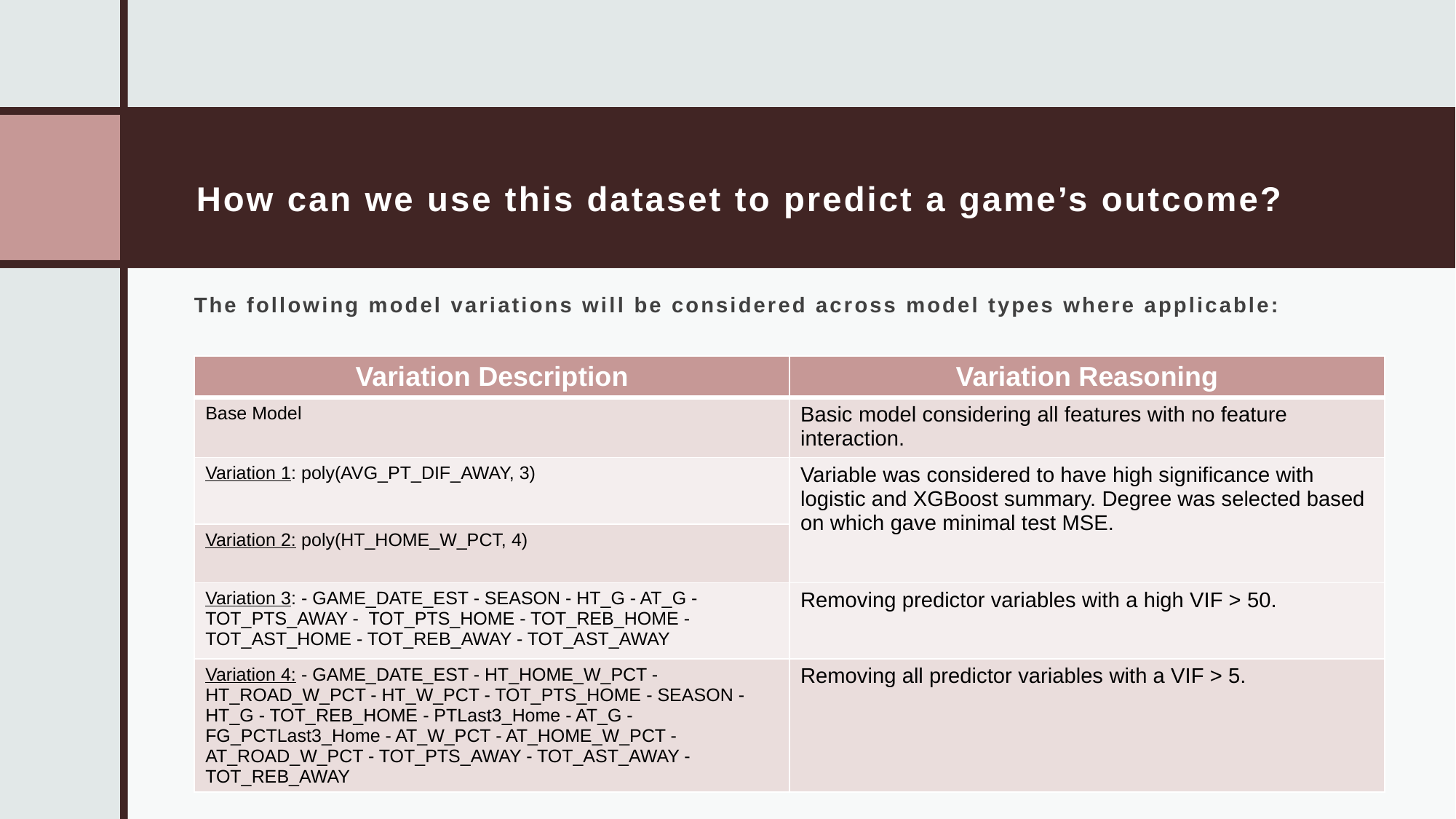

# How can we use this dataset to predict a game’s outcome?

The following model variations will be considered across model types where applicable:

| Variation Description | Variation Reasoning |
| --- | --- |
| Base Model | Basic model considering all features with no feature interaction. |
| Variation 1: poly(AVG\_PT\_DIF\_AWAY, 3) | Variable was considered to have high significance with logistic and XGBoost summary. Degree was selected based on which gave minimal test MSE. |
| Variation 2: poly(HT\_HOME\_W\_PCT, 4) |  |
| Variation 3: - GAME\_DATE\_EST - SEASON - HT\_G - AT\_G - TOT\_PTS\_AWAY - TOT\_PTS\_HOME - TOT\_REB\_HOME - TOT\_AST\_HOME - TOT\_REB\_AWAY - TOT\_AST\_AWAY | Removing predictor variables with a high VIF > 50. |
| Variation 4: - GAME\_DATE\_EST - HT\_HOME\_W\_PCT - HT\_ROAD\_W\_PCT - HT\_W\_PCT - TOT\_PTS\_HOME - SEASON - HT\_G - TOT\_REB\_HOME - PTLast3\_Home - AT\_G - FG\_PCTLast3\_Home - AT\_W\_PCT - AT\_HOME\_W\_PCT - AT\_ROAD\_W\_PCT - TOT\_PTS\_AWAY - TOT\_AST\_AWAY - TOT\_REB\_AWAY | Removing all predictor variables with a VIF > 5. |